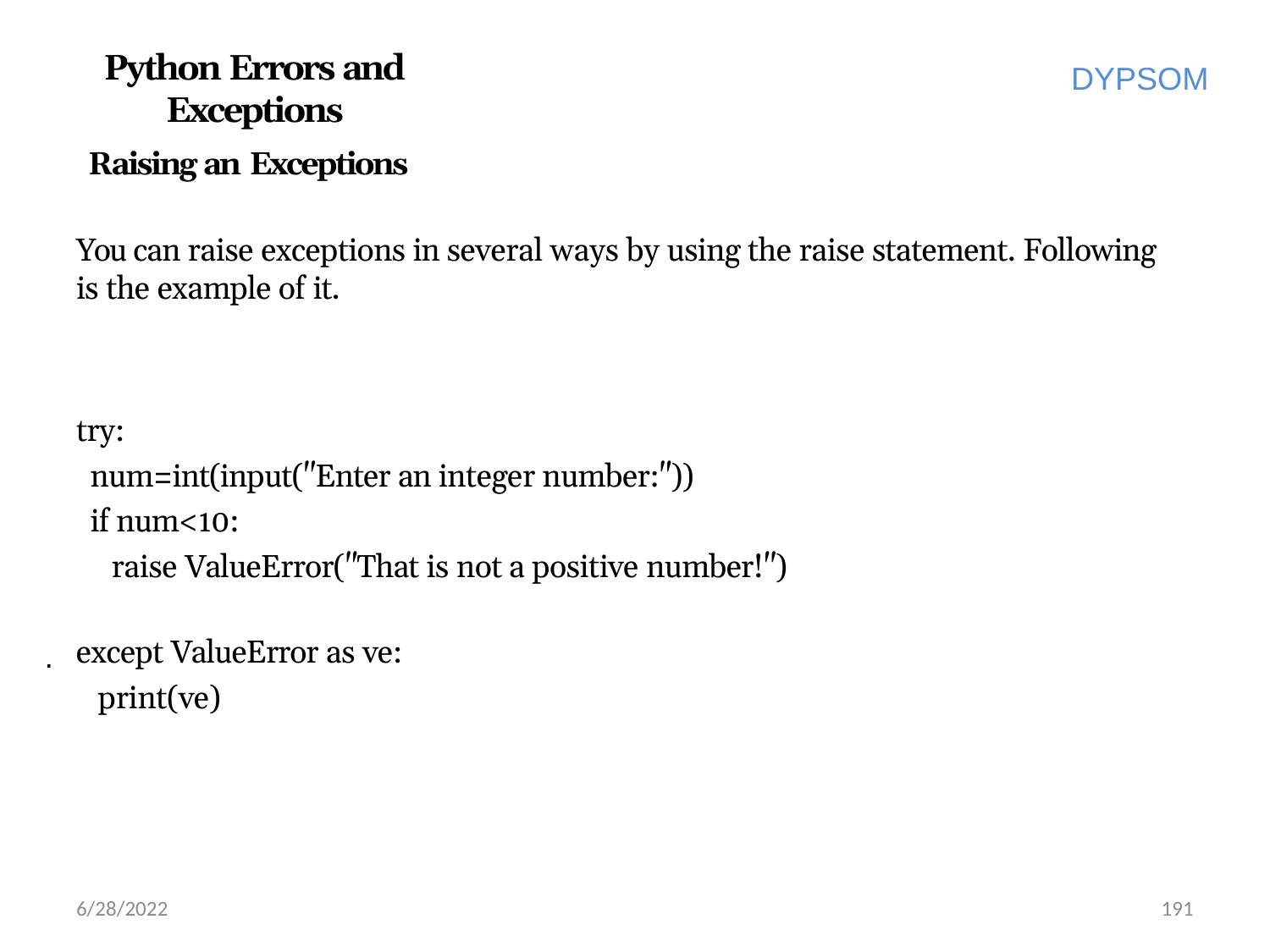

DYPSOM
# Python Errors and Exceptions
Raising an Exceptions

You can raise exceptions in several ways by using the raise statement. Following  is the example of it.

try:
num=int(input("Enter an integer number:"))
if num<10:
raise ValueError("That is not a positive number!")
except ValueError as ve:  print(ve)
.
6/28/2022
191